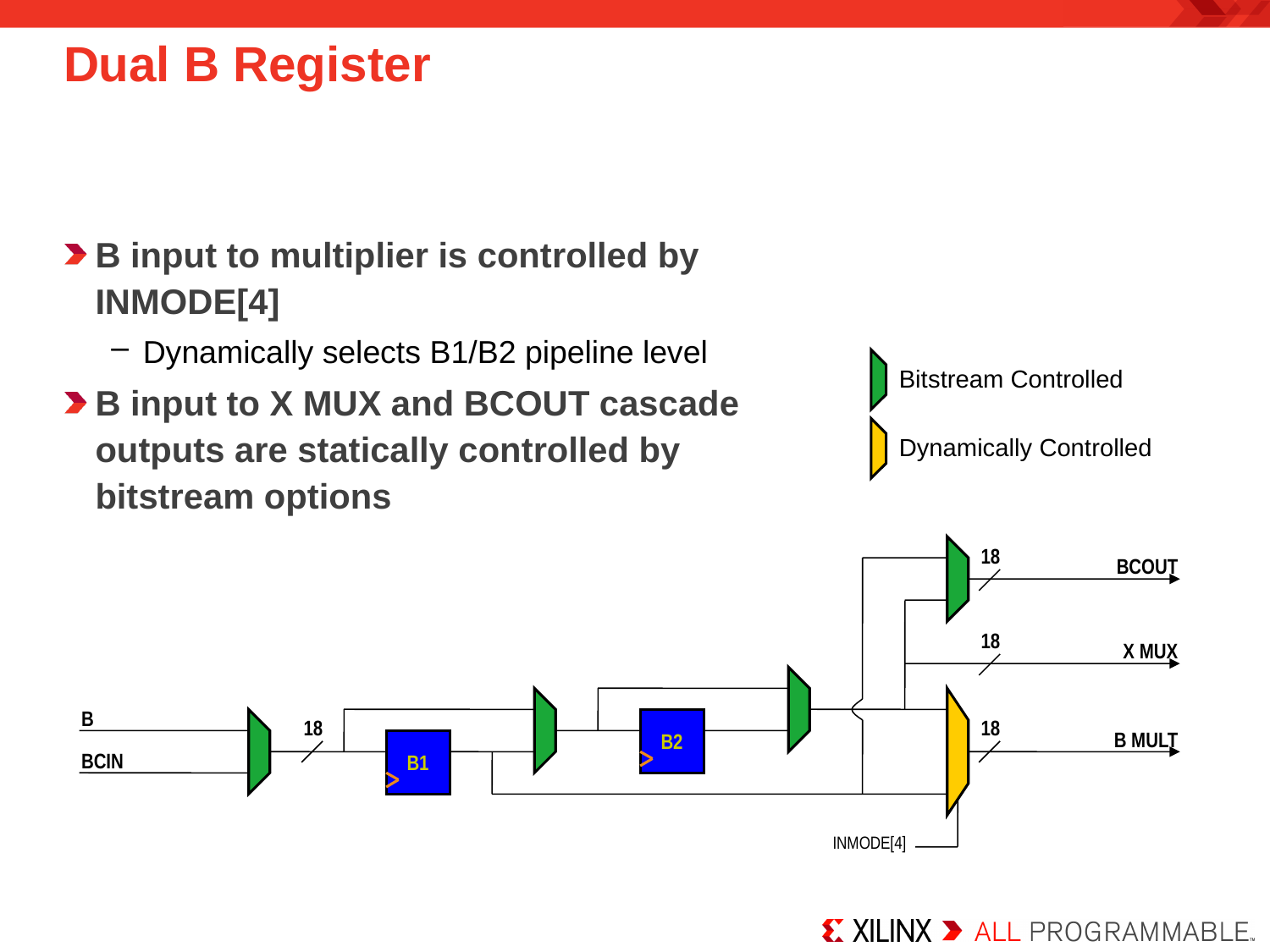

# Dual B Register
B input to multiplier is controlled by INMODE[4]
Dynamically selects B1/B2 pipeline level
B input to X MUX and BCOUT cascade outputs are statically controlled by bitstream options

Bitstream Controlled

Dynamically Controlled

18
BCOUT

18
X MUX

B

18
18

B2

B MULT

B1

BCIN

INMODE[4]